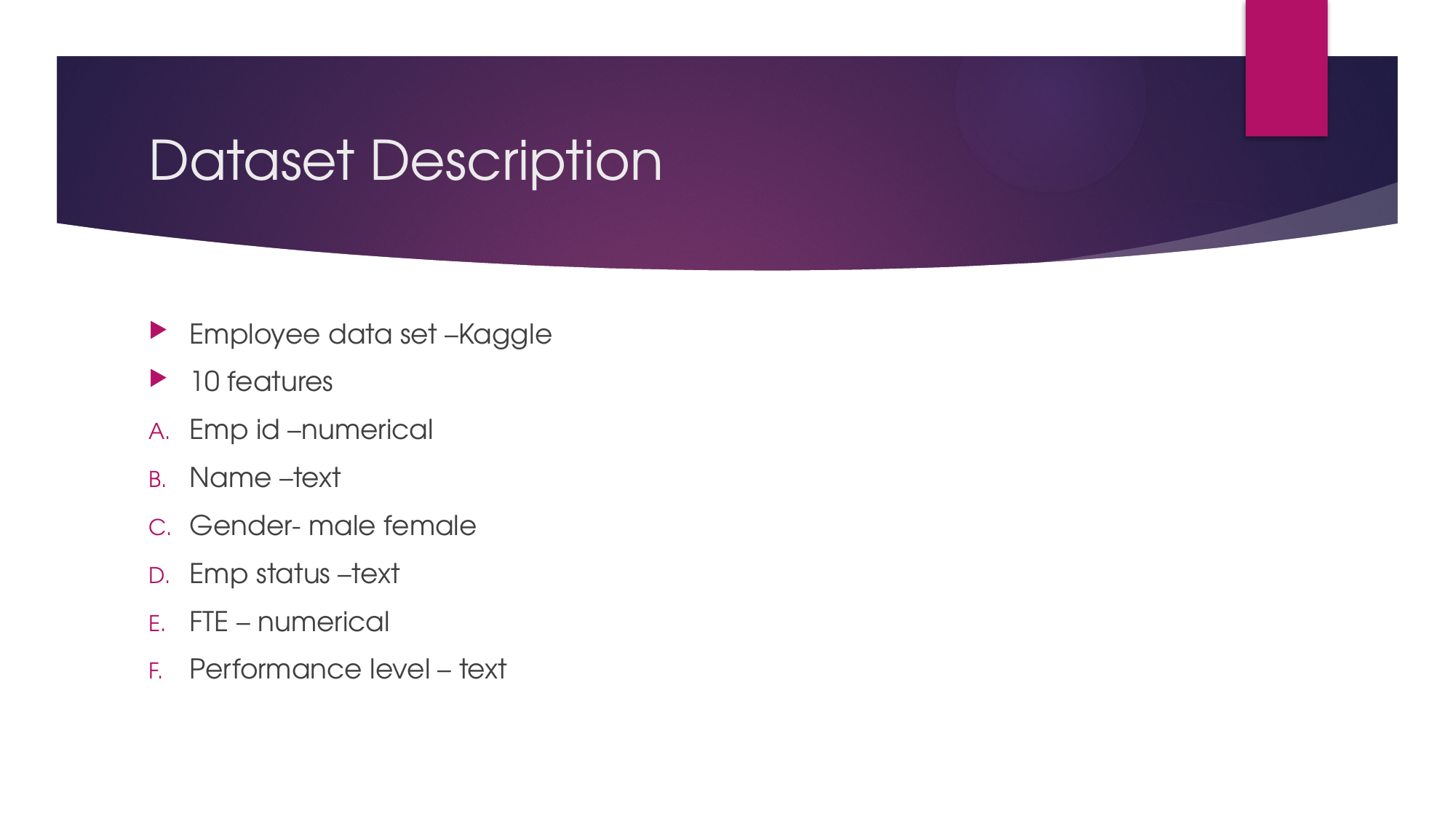

# Dataset Description
Employee data set –Kaggle
10 features
Emp id –numerical
Name –text
Gender- male female
Emp status –text
FTE – numerical
Performance level – text